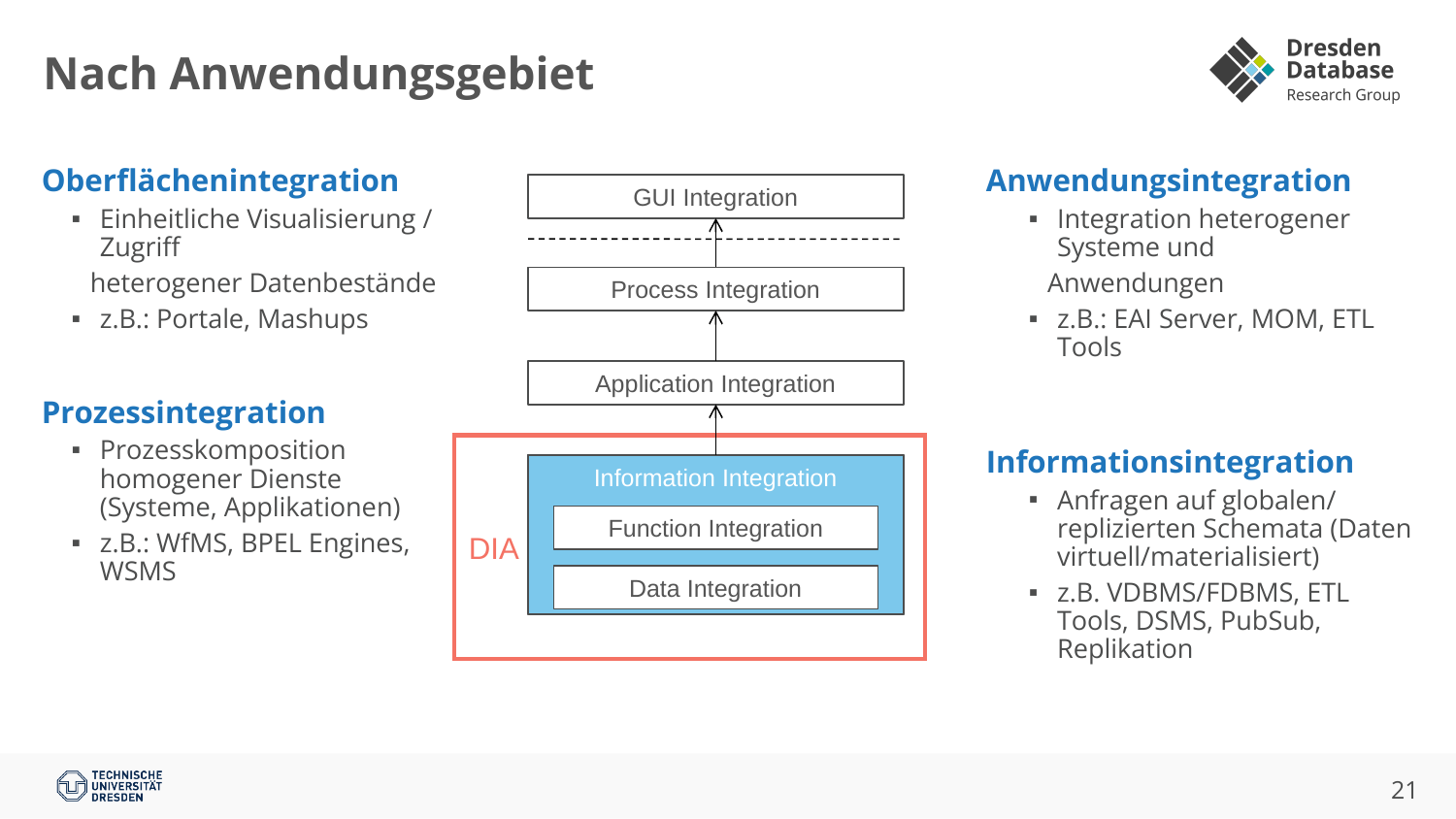

# Nach Anwendungsgebiet
Oberflächenintegration
Einheitliche Visualisierung / Zugriff
    heterogener Datenbestände
z.B.: Portale, Mashups

Prozessintegration
Prozesskomposition homogener Dienste
(Systeme, Applikationen)
z.B.: WfMS, BPEL Engines, WSMS

Anwendungsintegration
Integration heterogener Systeme und
    Anwendungen
z.B.: EAI Server, MOM, ETL Tools

Informationsintegration
Anfragen auf globalen/replizierten Schemata (Daten virtuell/materialisiert)
z.B. VDBMS/FDBMS, ETL Tools, DSMS, PubSub, Replikation

GUI Integration
Process Integration
Application Integration
DIA
Information Integration

Information Integration

Function Integration
Data Integration